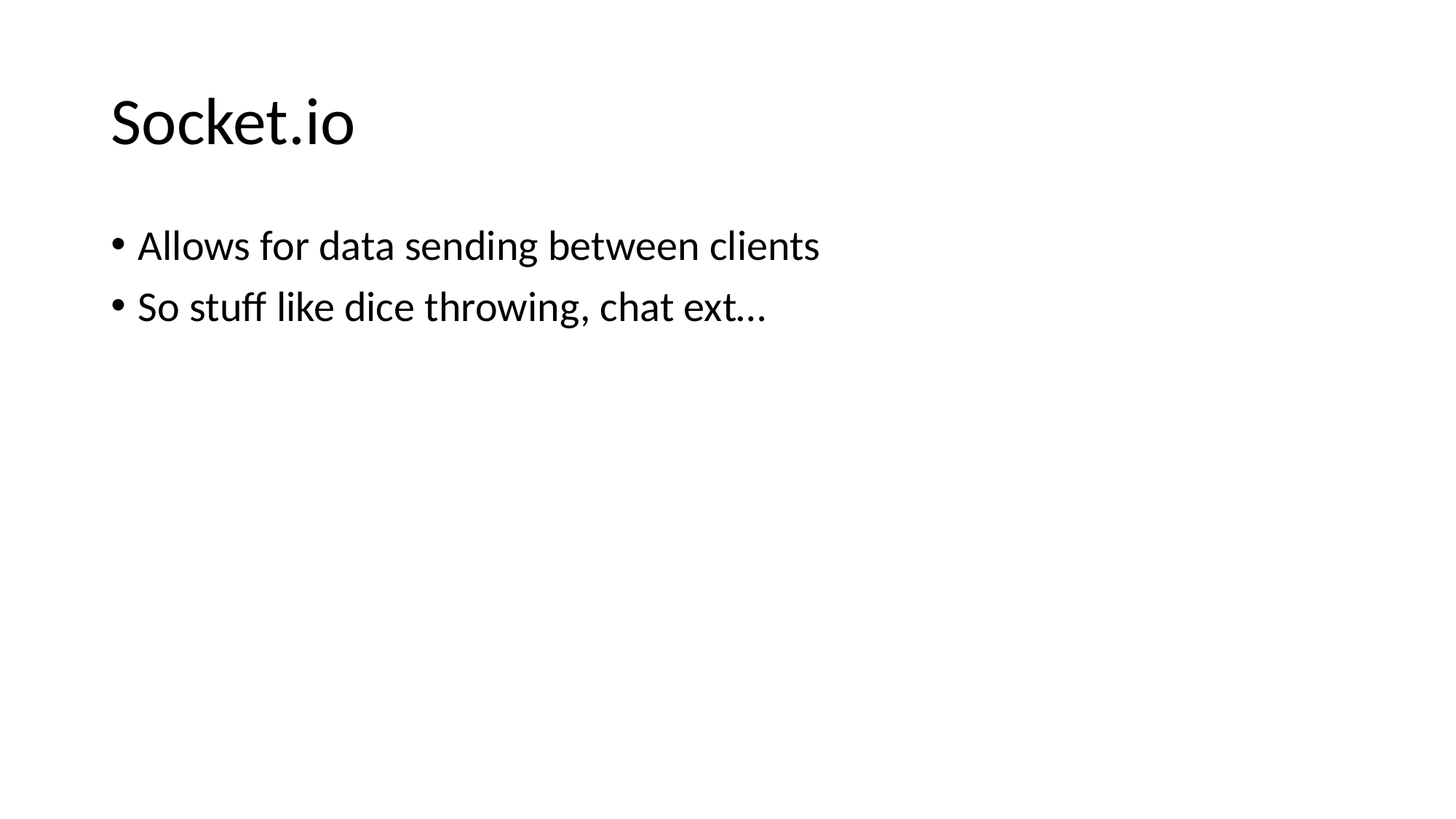

# Socket.io
Allows for data sending between clients
So stuff like dice throwing, chat ext…